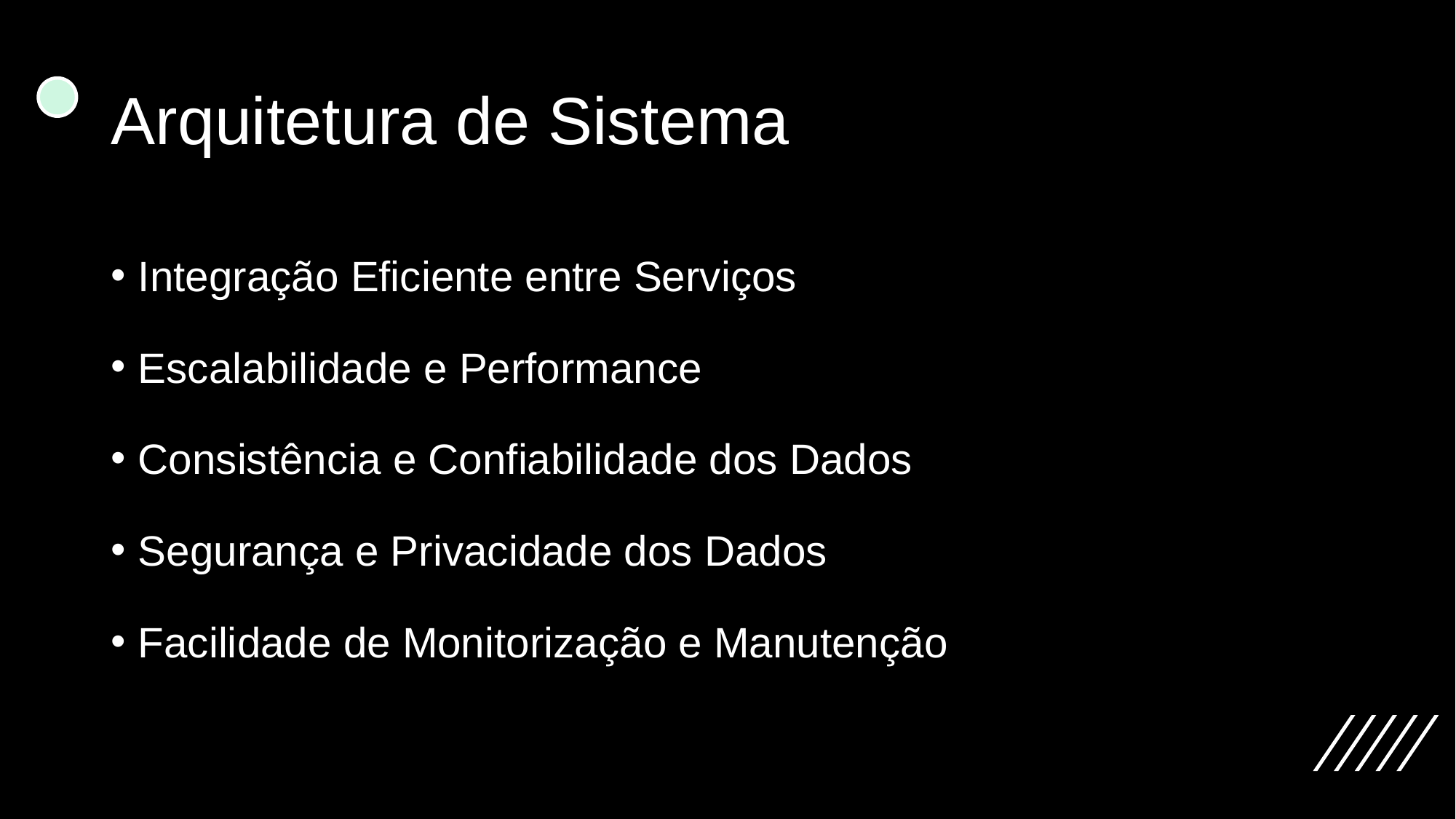

# Arquitetura de Sistema
Integração Eficiente entre Serviços
Escalabilidade e Performance
Consistência e Confiabilidade dos Dados
Segurança e Privacidade dos Dados
Facilidade de Monitorização e Manutenção